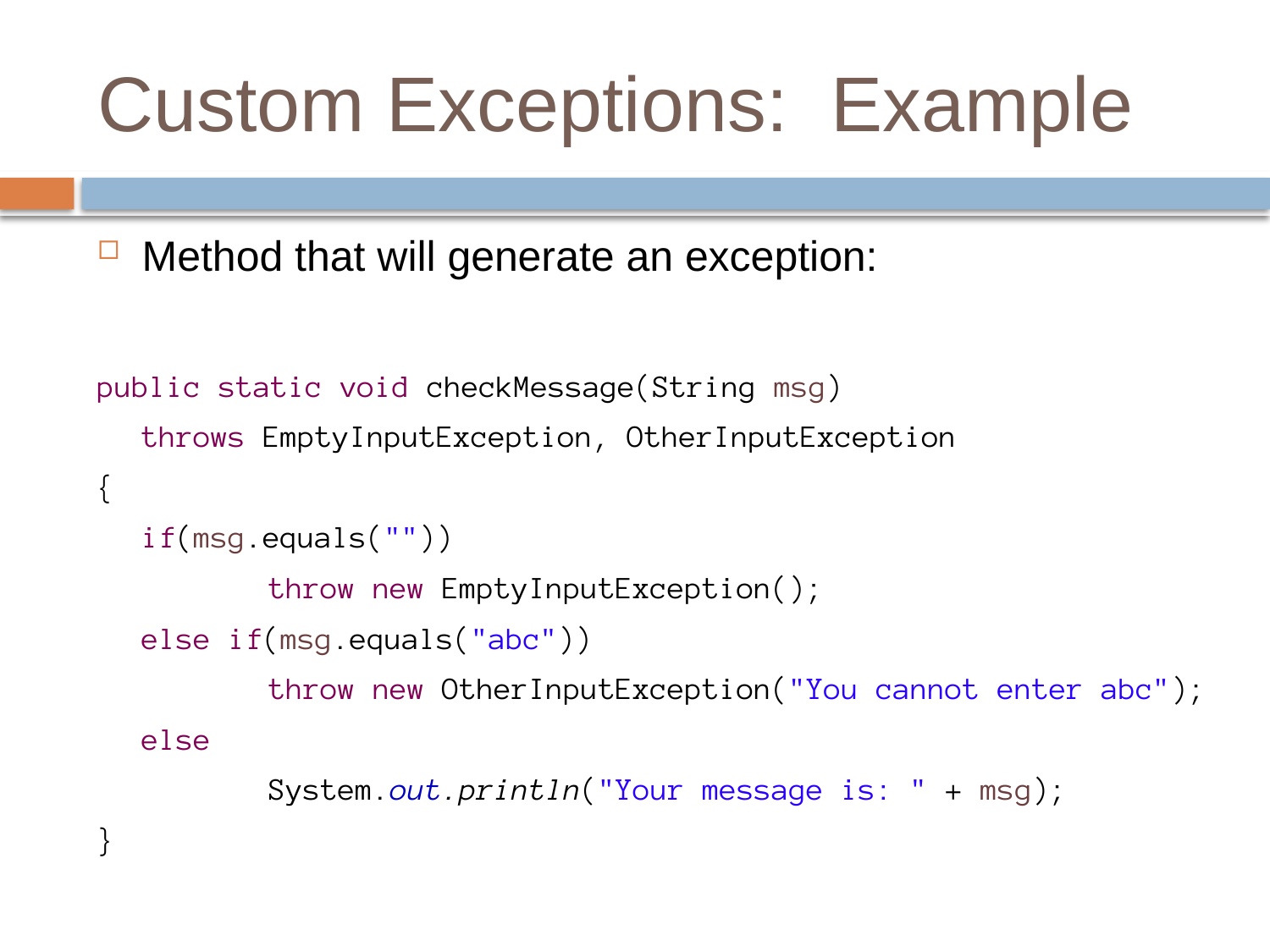

# Custom Exceptions:  Example
Method that will generate an exception:

public static void checkMessage(String msg)
	throws EmptyInputException, OtherInputException
{
	if(msg.equals(""))
		throw new EmptyInputException();
	else if(msg.equals("abc"))
		throw new OtherInputException("You cannot enter abc");
	else
		System.out.println("Your message is: " + msg);
}